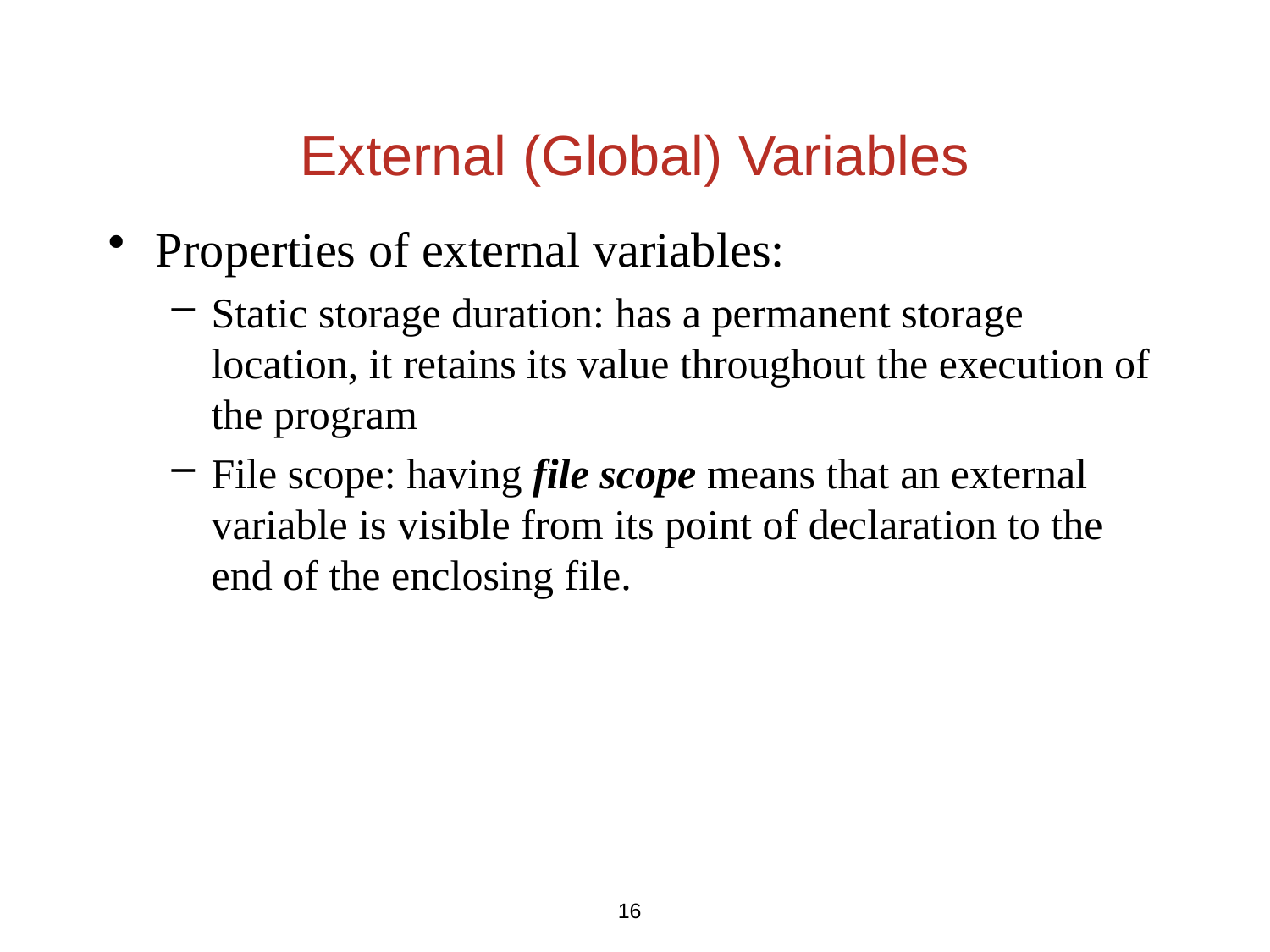

External (Global) Variables
Properties of external variables:
Static storage duration: has a permanent storage location, it retains its value throughout the execution of the program
File scope: having file scope means that an external variable is visible from its point of declaration to the end of the enclosing file.
16